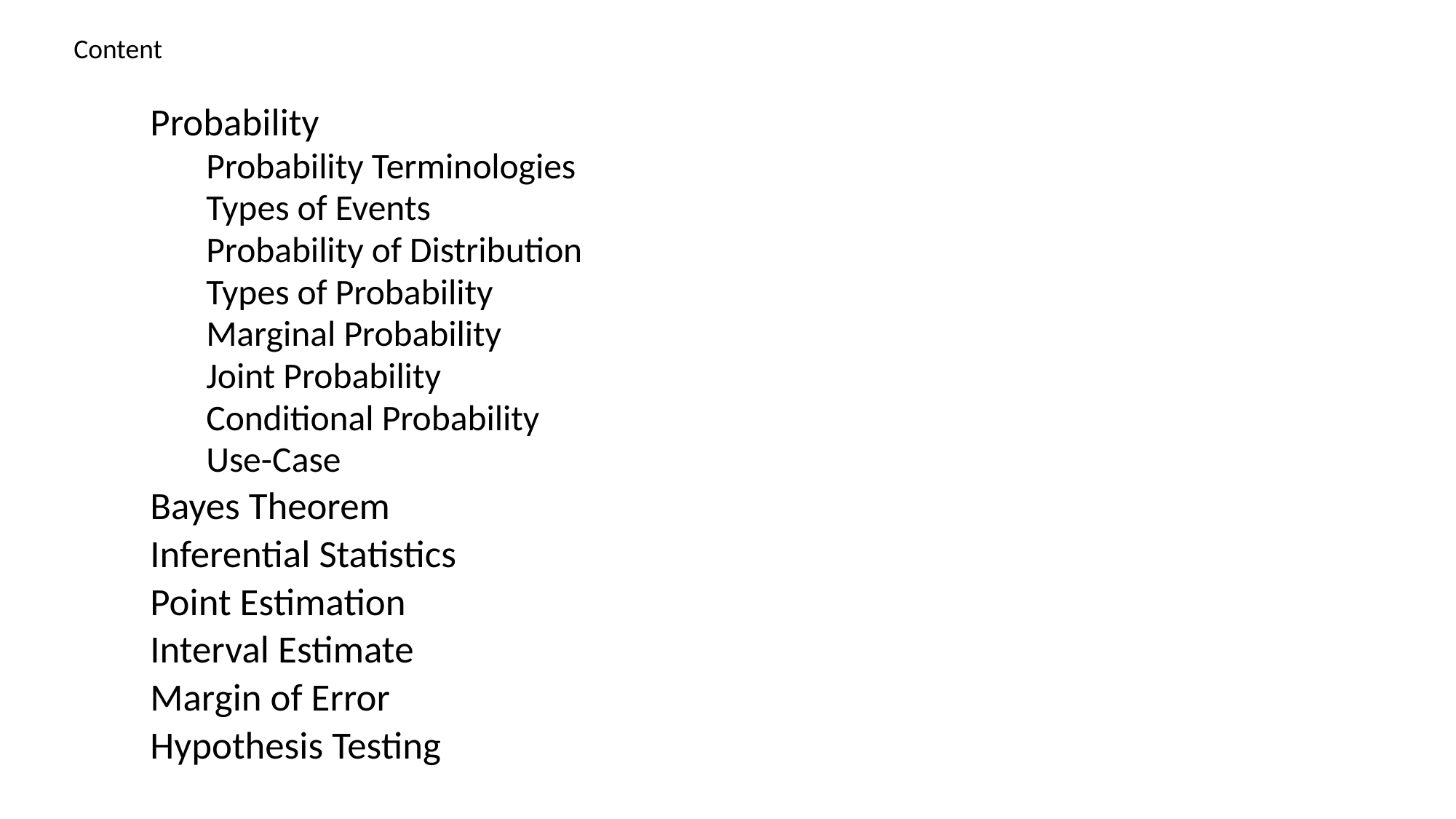

Content
Probability
Probability Terminologies
Types of Events
Probability of Distribution
Types of Probability
Marginal Probability
Joint Probability
Conditional Probability
Use-Case
Bayes Theorem
Inferential Statistics
Point Estimation
Interval Estimate
Margin of Error
Hypothesis Testing